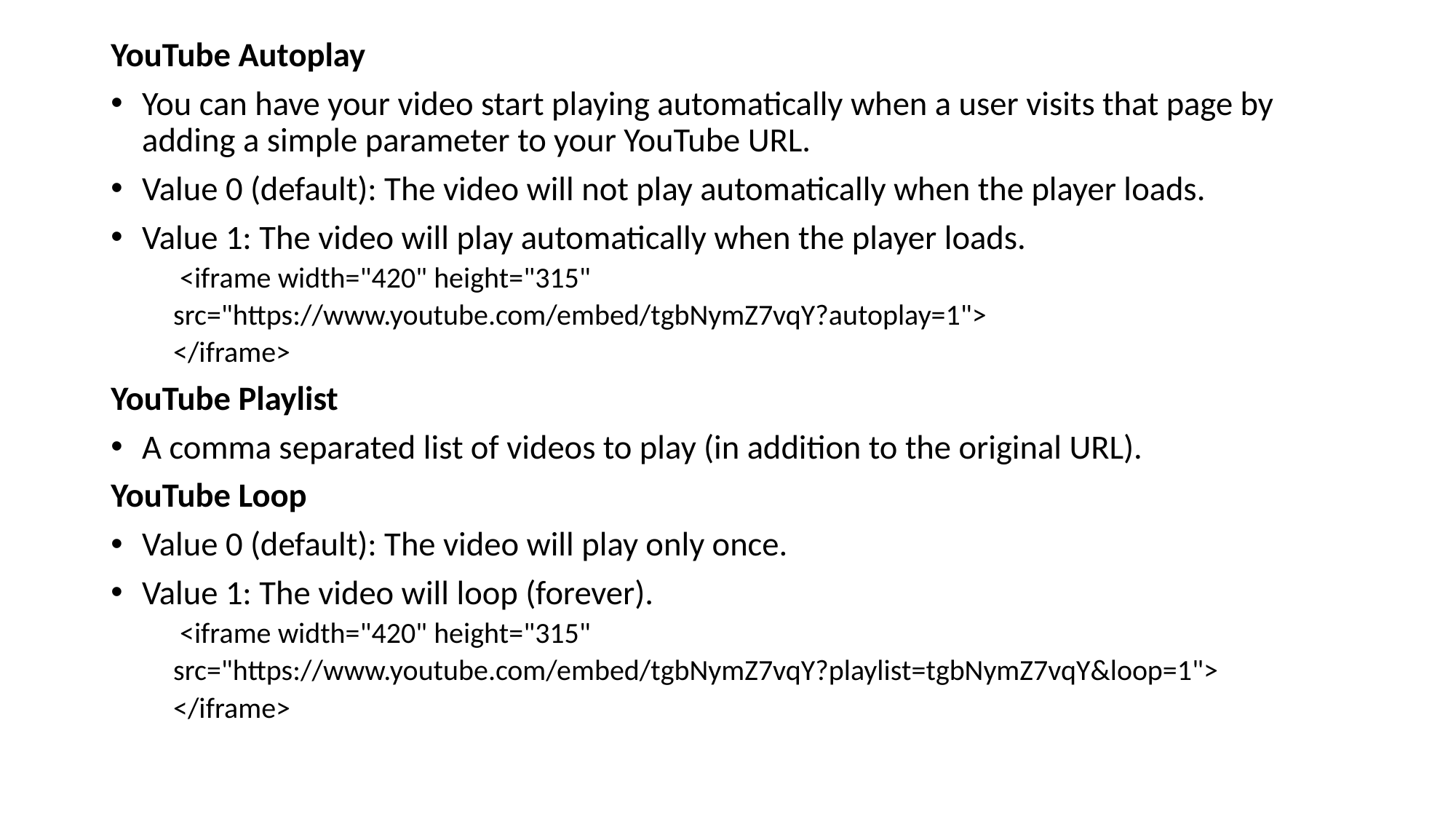

YouTube Autoplay
You can have your video start playing automatically when a user visits that page by adding a simple parameter to your YouTube URL.
Value 0 (default): The video will not play automatically when the player loads.
Value 1: The video will play automatically when the player loads.
 <iframe width="420" height="315"
src="https://www.youtube.com/embed/tgbNymZ7vqY?autoplay=1">
</iframe>
YouTube Playlist
A comma separated list of videos to play (in addition to the original URL).
YouTube Loop
Value 0 (default): The video will play only once.
Value 1: The video will loop (forever).
 <iframe width="420" height="315"
src="https://www.youtube.com/embed/tgbNymZ7vqY?playlist=tgbNymZ7vqY&loop=1">
</iframe>